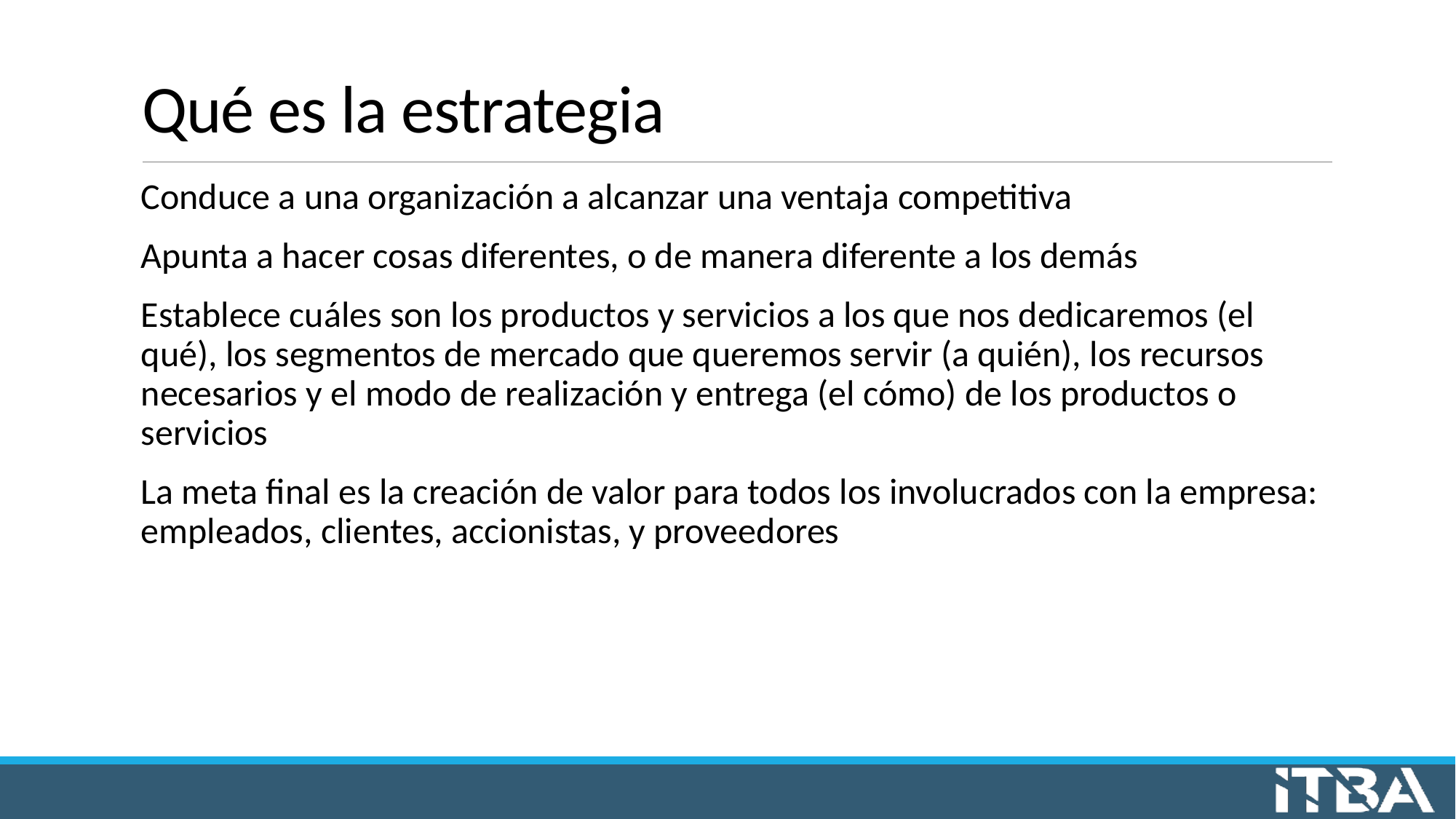

# Qué es la estrategia
Conduce a una organización a alcanzar una ventaja competitiva
Apunta a hacer cosas diferentes, o de manera diferente a los demás
Establece cuáles son los productos y servicios a los que nos dedicaremos (el qué), los segmentos de mercado que queremos servir (a quién), los recursos necesarios y el modo de realización y entrega (el cómo) de los productos o servicios
La meta final es la creación de valor para todos los involucrados con la empresa: empleados, clientes, accionistas, y proveedores